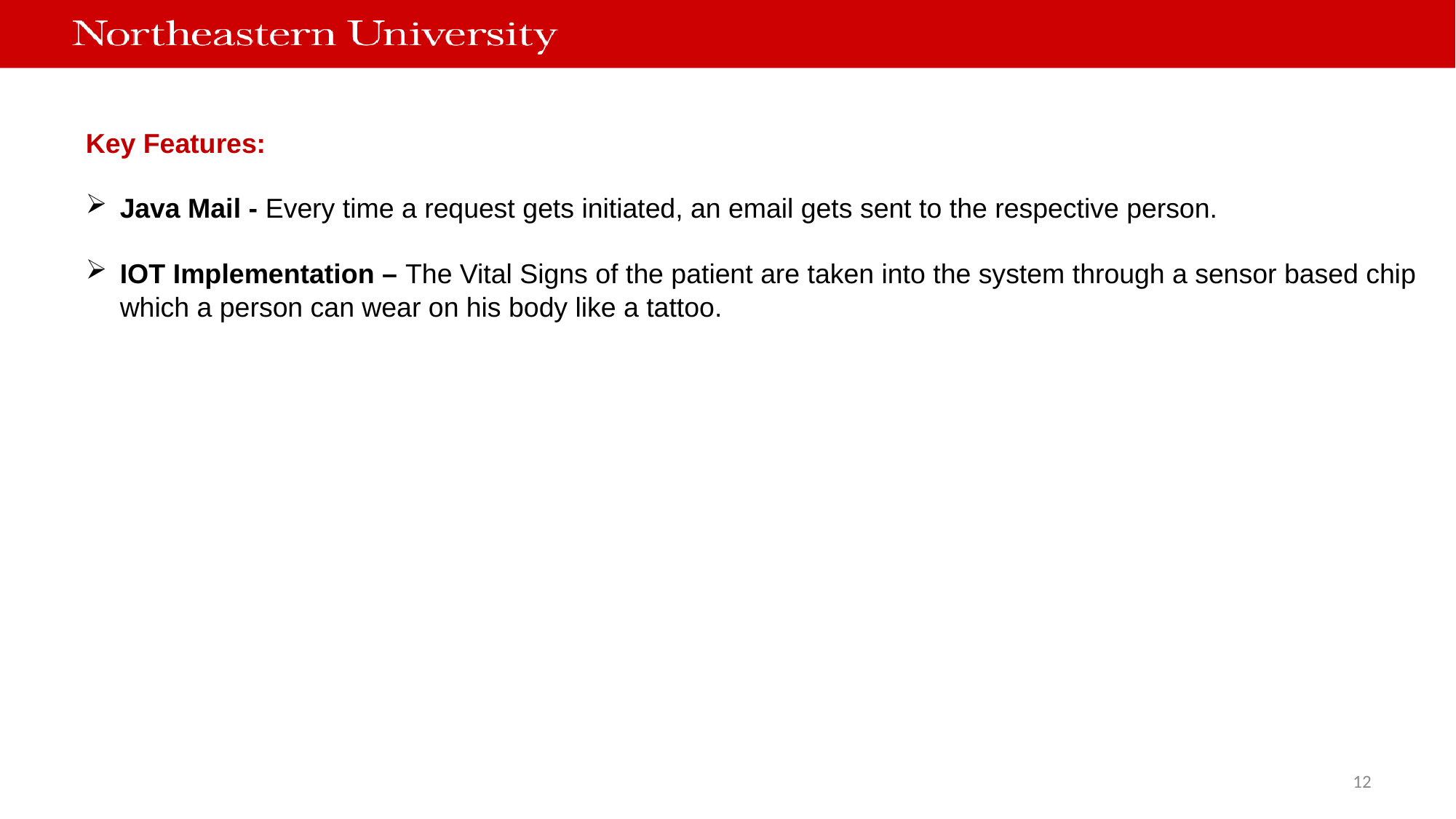

Key Features:

Java Mail - Every time a request gets initiated, an email gets sent to the respective person.

IOT Implementation – The Vital Signs of the patient are taken into the system through a sensor based chip
which a person can wear on his body like a tattoo.
12